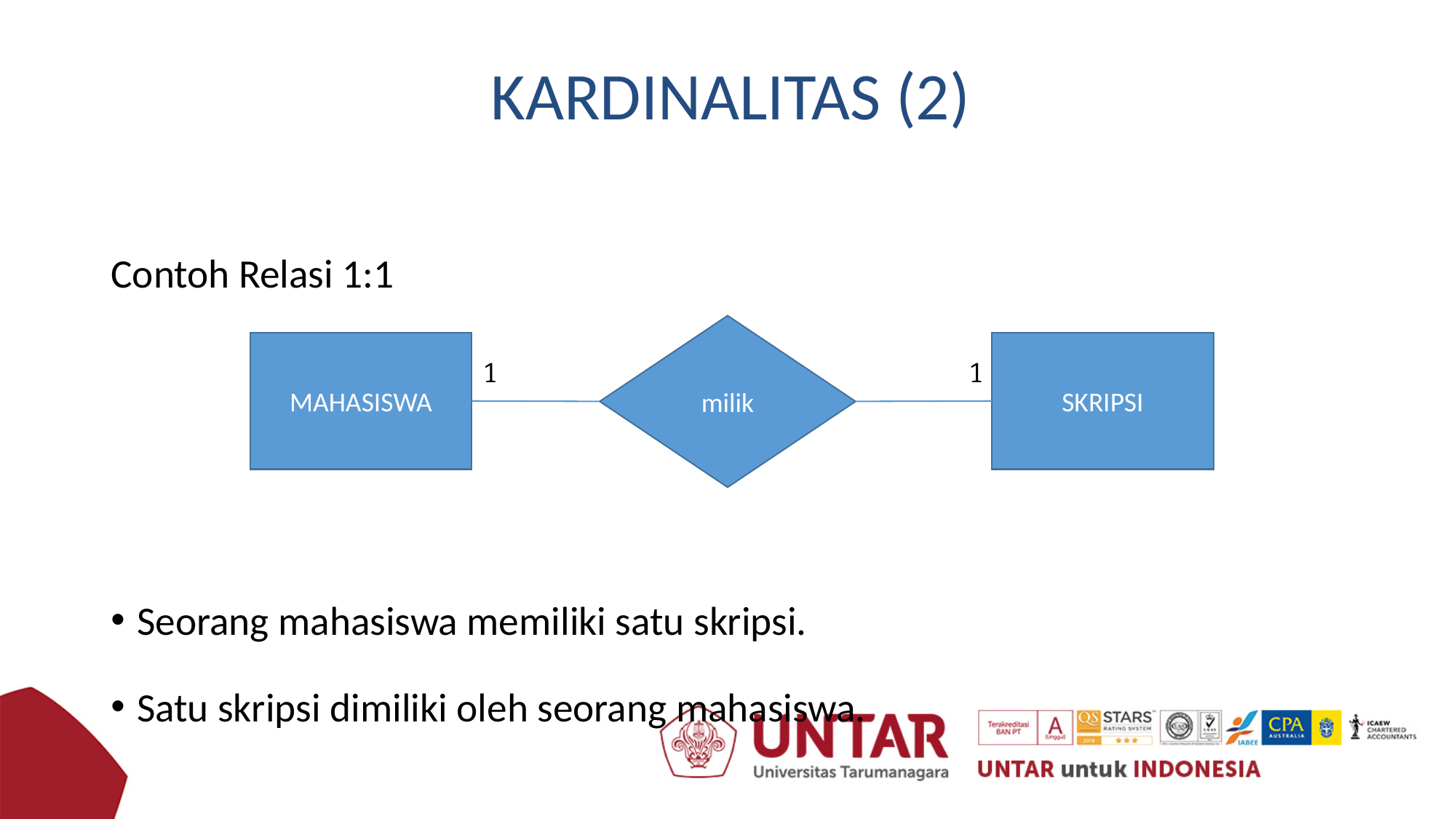

# KARDINALITAS (2)
Contoh Relasi 1:1

Seorang mahasiswa memiliki satu skripsi.
Satu skripsi dimiliki oleh seorang mahasiswa.
milik
MAHASISWA
SKRIPSI
1
1